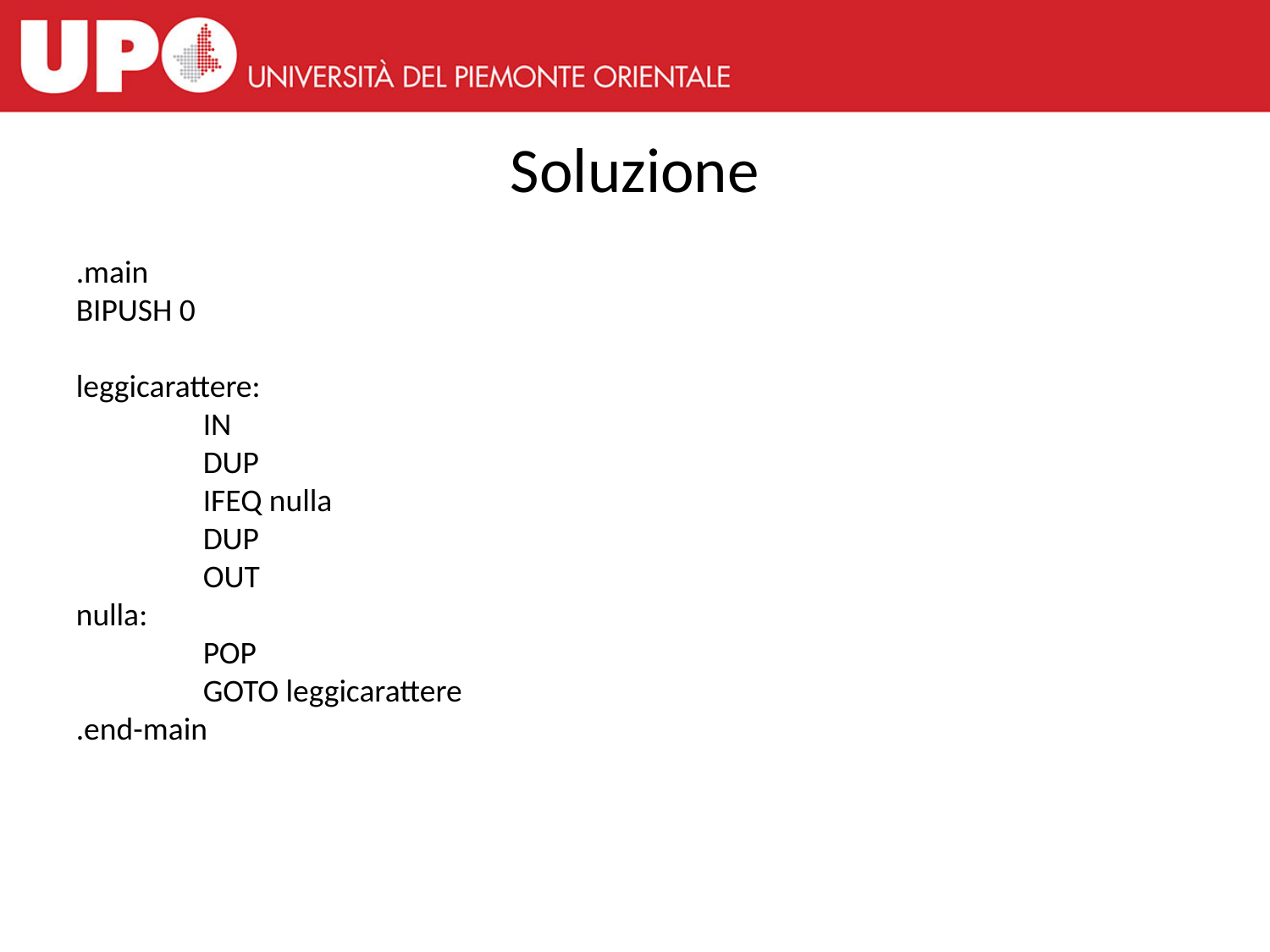

# Soluzione
.main
BIPUSH 0

leggicarattere:
	IN
	DUP
	IFEQ nulla
	DUP
	OUT
nulla:
	POP
	GOTO leggicarattere
.end-main